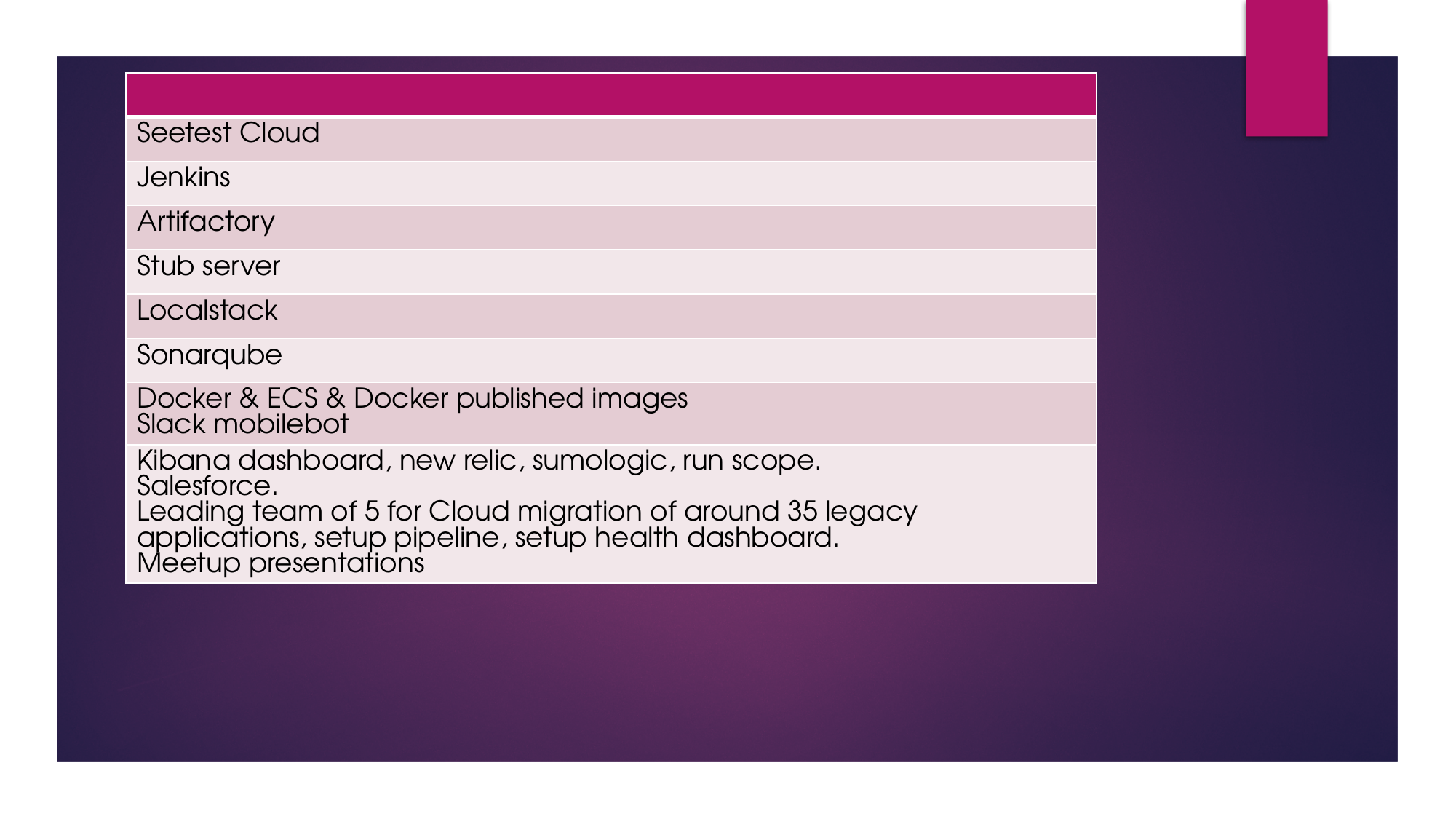

|  |
| --- |
| Seetest Cloud |
| Jenkins |
| Artifactory |
| Stub server |
| Localstack |
| Sonarqube |
| Docker & ECS & Docker published images Slack mobilebot |
| Kibana dashboard, new relic, sumologic, run scope. Salesforce. Leading team of 5 for Cloud migration of around 35 legacy applications, setup pipeline, setup health dashboard. Meetup presentations |